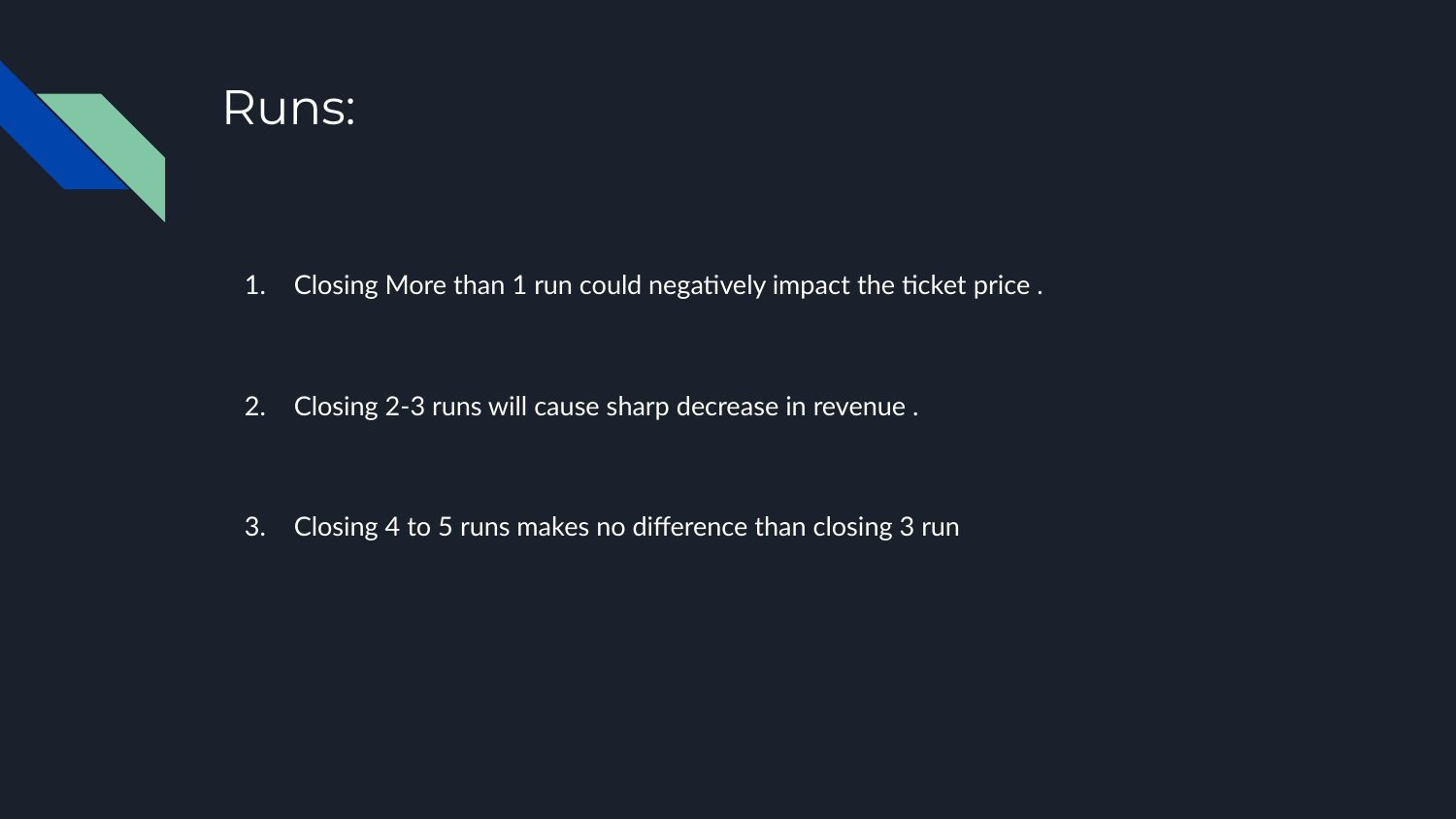

# Runs:
Closing More than 1 run could negatively impact the ticket price .

Closing 2-3 runs will cause sharp decrease in revenue .

Closing 4 to 5 runs makes no difference than closing 3 run